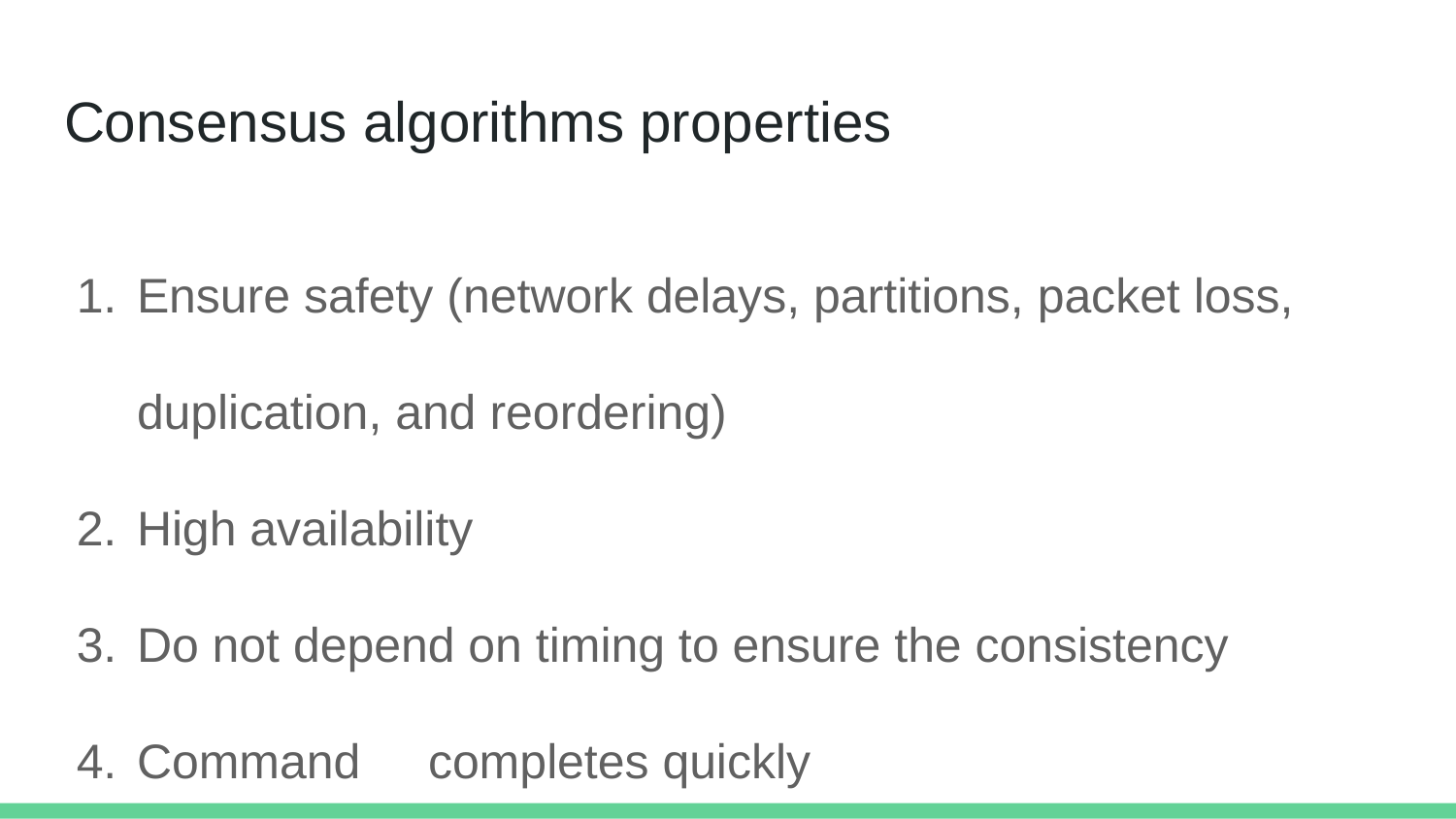

# Consensus algorithms properties
Ensure safety (network delays, partitions, packet loss, duplication, and reordering)
High availability
Do not depend on timing to ensure the consistency
Command	completes quickly